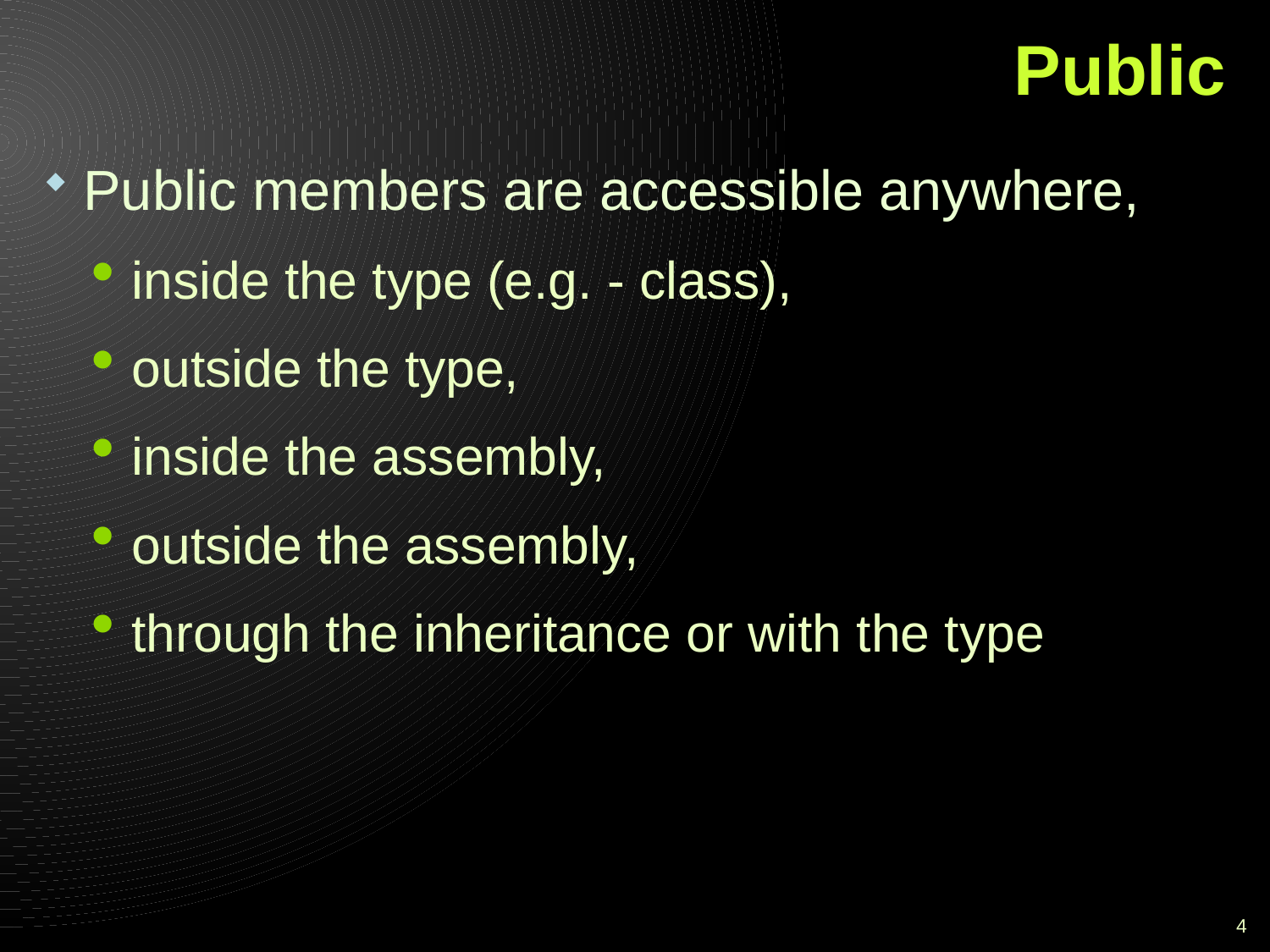

# Public
Public members are accessible anywhere,
inside the type (e.g. - class),
outside the type,
inside the assembly,
outside the assembly,
through the inheritance or with the type
4